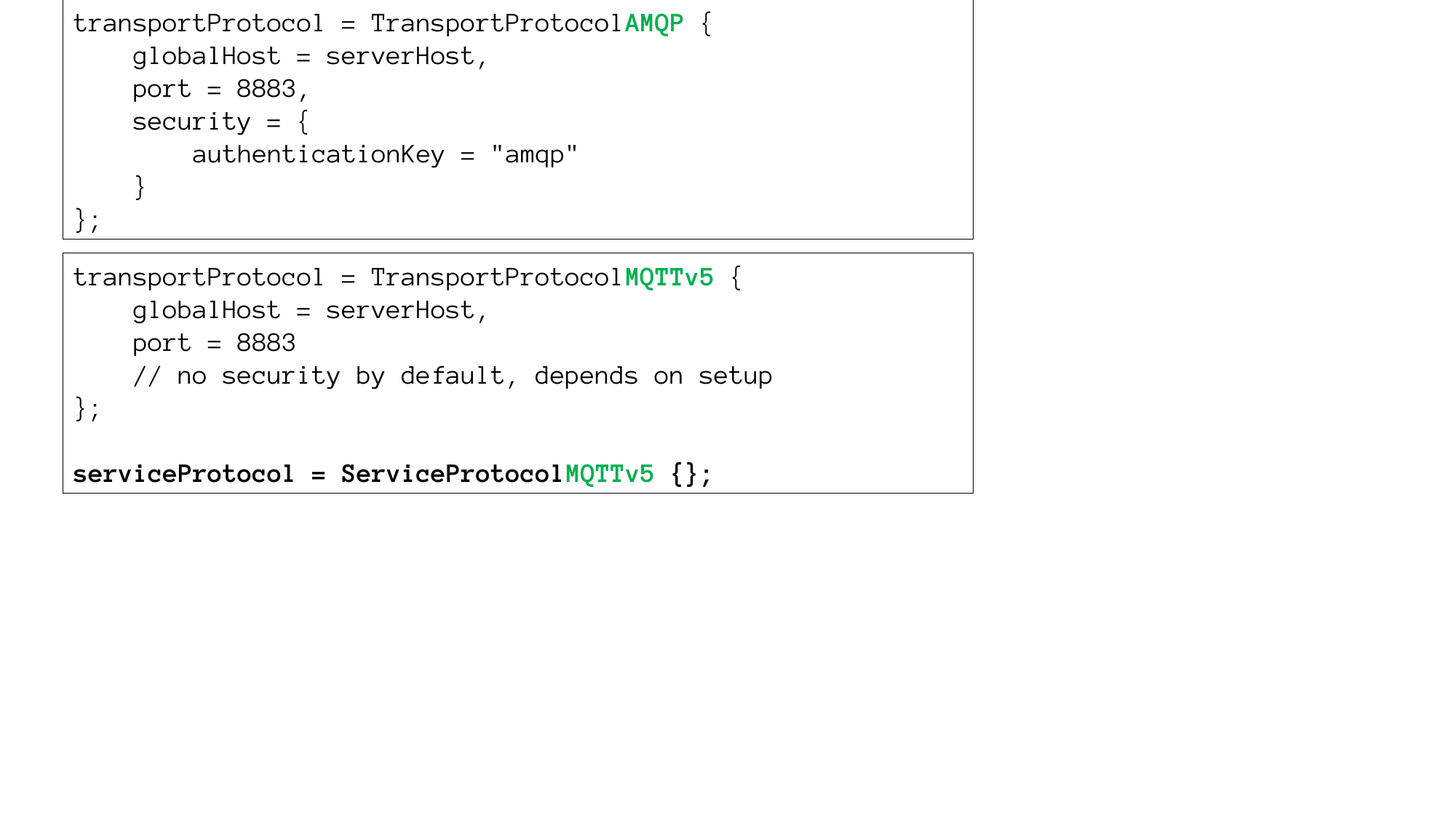

transportProtocol = TransportProtocolAMQP {
    globalHost = serverHost,
    port = 8883,
    security = {
        authenticationKey = "amqp"
    }
};
transportProtocol = TransportProtocolMQTTv5 {
    globalHost = serverHost,
    port = 8883
    // no security by default, depends on setup
};

serviceProtocol = ServiceProtocolMQTTv5 {};